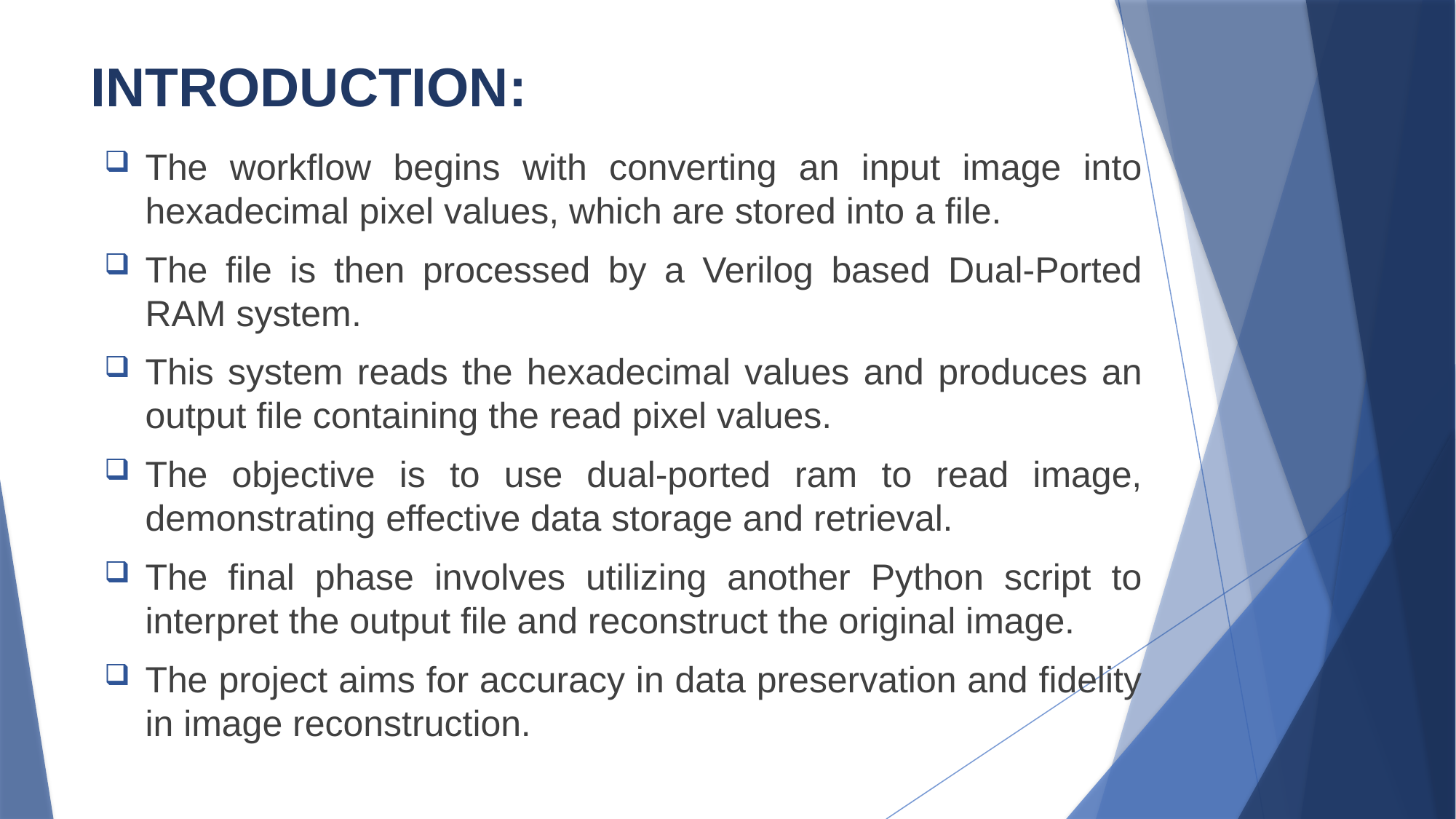

# INTRODUCTION:
The workflow begins with converting an input image into hexadecimal pixel values, which are stored into a file.
The file is then processed by a Verilog based Dual-Ported RAM system.
This system reads the hexadecimal values and produces an output file containing the read pixel values.
The objective is to use dual-ported ram to read image, demonstrating effective data storage and retrieval.
The final phase involves utilizing another Python script to interpret the output file and reconstruct the original image.
The project aims for accuracy in data preservation and fidelity in image reconstruction.